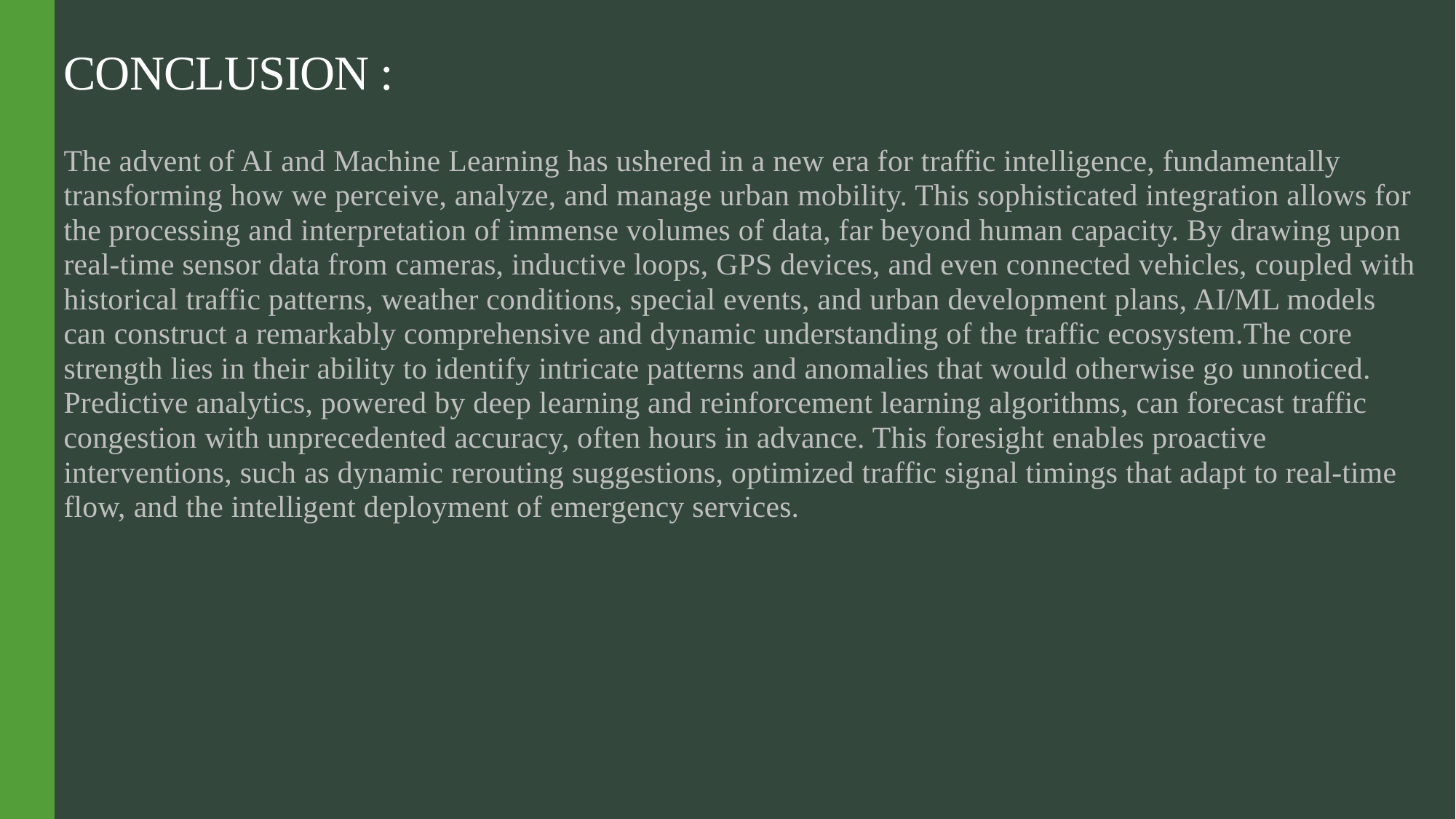

# CONCLUSION :
The advent of AI and Machine Learning has ushered in a new era for traffic intelligence, fundamentally transforming how we perceive, analyze, and manage urban mobility. This sophisticated integration allows for the processing and interpretation of immense volumes of data, far beyond human capacity. By drawing upon real-time sensor data from cameras, inductive loops, GPS devices, and even connected vehicles, coupled with historical traffic patterns, weather conditions, special events, and urban development plans, AI/ML models can construct a remarkably comprehensive and dynamic understanding of the traffic ecosystem.The core strength lies in their ability to identify intricate patterns and anomalies that would otherwise go unnoticed. Predictive analytics, powered by deep learning and reinforcement learning algorithms, can forecast traffic congestion with unprecedented accuracy, often hours in advance. This foresight enables proactive interventions, such as dynamic rerouting suggestions, optimized traffic signal timings that adapt to real-time flow, and the intelligent deployment of emergency services.